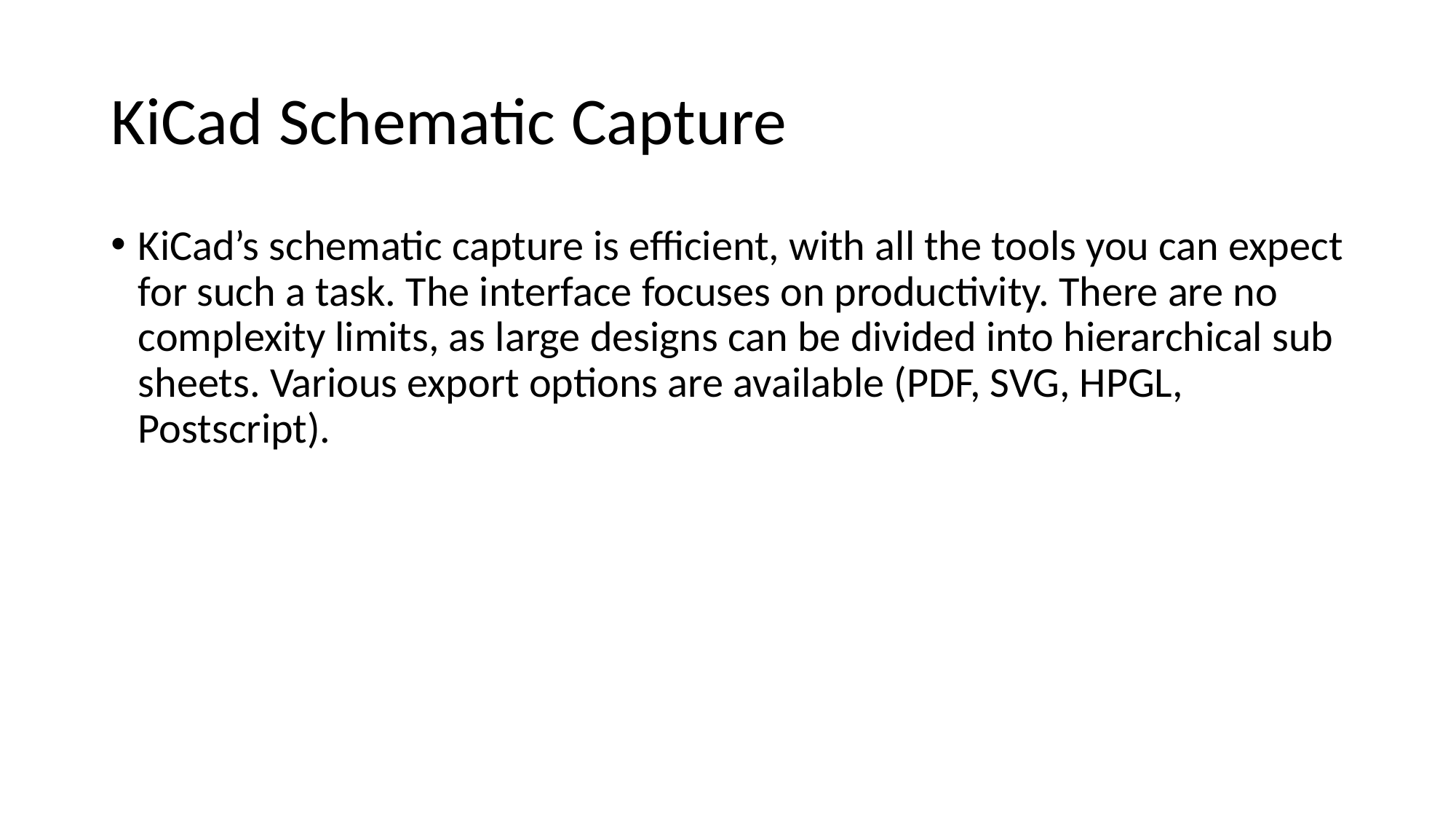

# KiCad Schematic Capture
KiCad’s schematic capture is efficient, with all the tools you can expect for such a task. The interface focuses on productivity. There are no complexity limits, as large designs can be divided into hierarchical sub sheets. Various export options are available (PDF, SVG, HPGL, Postscript).